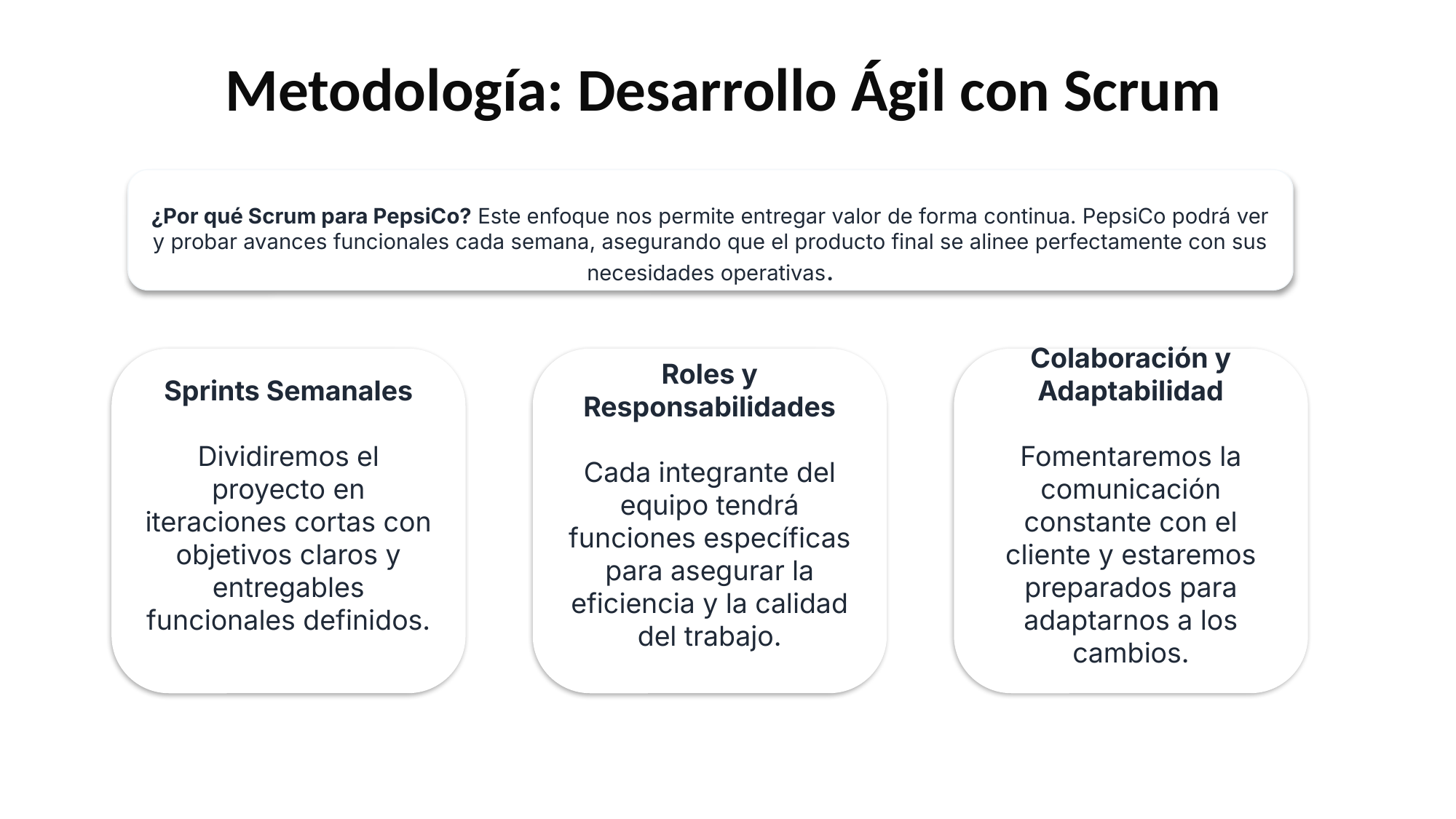

Metodología: Desarrollo Ágil con Scrum

¿Por qué Scrum para PepsiCo? Este enfoque nos permite entregar valor de forma continua. PepsiCo podrá ver y probar avances funcionales cada semana, asegurando que el producto final se alinee perfectamente con sus necesidades operativas.
Sprints Semanales

Dividiremos el proyecto en iteraciones cortas con objetivos claros y entregables funcionales definidos.

Roles y Responsabilidades

Cada integrante del equipo tendrá funciones específicas para asegurar la eficiencia y la calidad del trabajo.

Colaboración y Adaptabilidad

Fomentaremos la comunicación constante con el cliente y estaremos preparados para adaptarnos a los cambios.